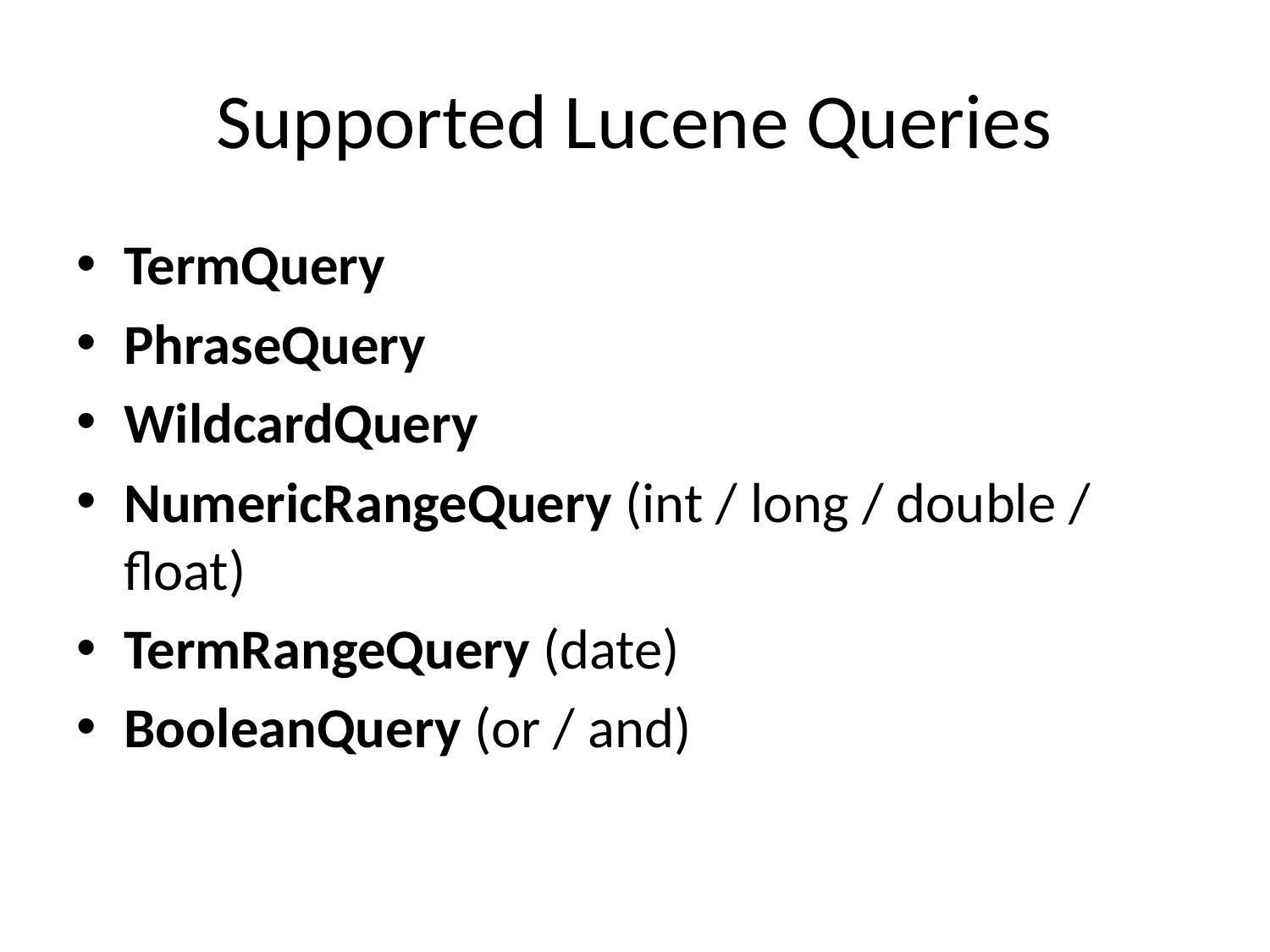

# Supported Lucene Queries
TermQuery
PhraseQuery
WildcardQuery
NumericRangeQuery (int / long / double / float)
TermRangeQuery (date)
BooleanQuery (or / and)